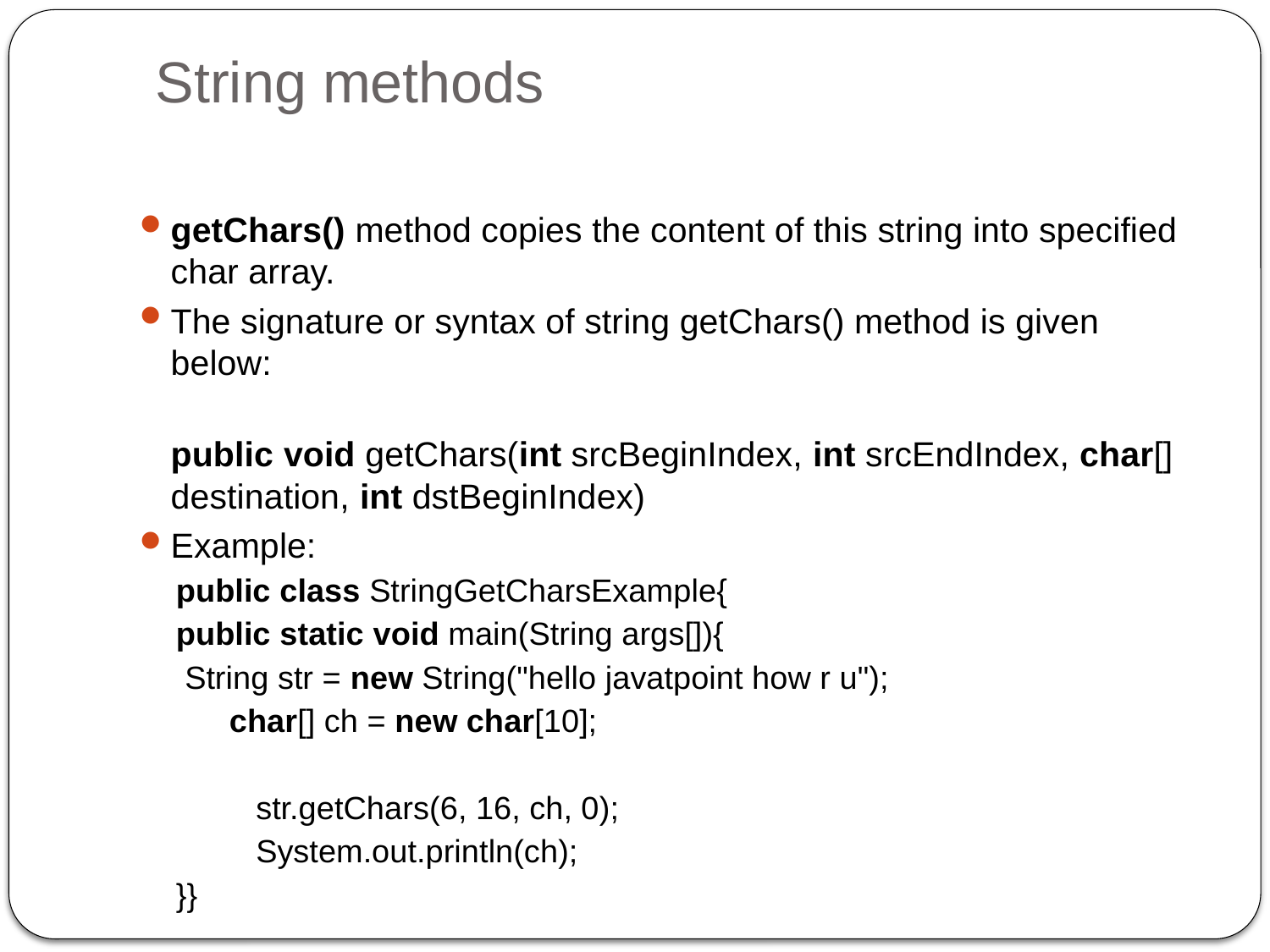

# String methods
getChars() method copies the content of this string into specified char array.
The signature or syntax of string getChars() method is given below:
	public void getChars(int srcBeginIndex, int srcEndIndex, char[] destination, int dstBeginIndex)
Example:
public class StringGetCharsExample{
public static void main(String args[]){
 String str = new String("hello javatpoint how r u");
      char[] ch = new char[10];

         str.getChars(6, 16, ch, 0);
         System.out.println(ch);
}}